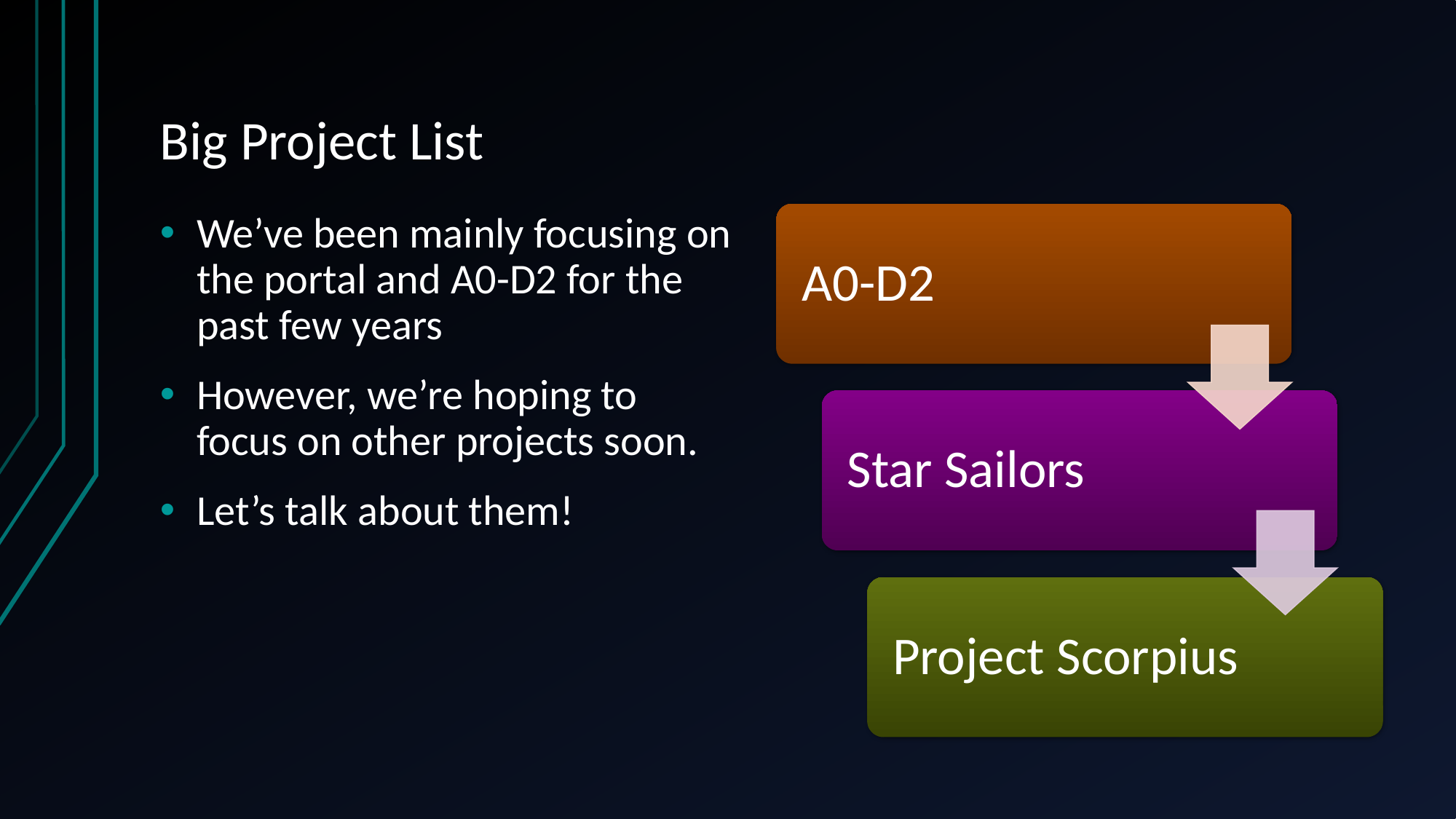

# Big Project List
A0-D2
Star Sailors
Project Scorpius

We’ve been mainly focusing on the portal and A0-D2 for the past few years
However, we’re hoping to focus on other projects soon.
Let’s talk about them!